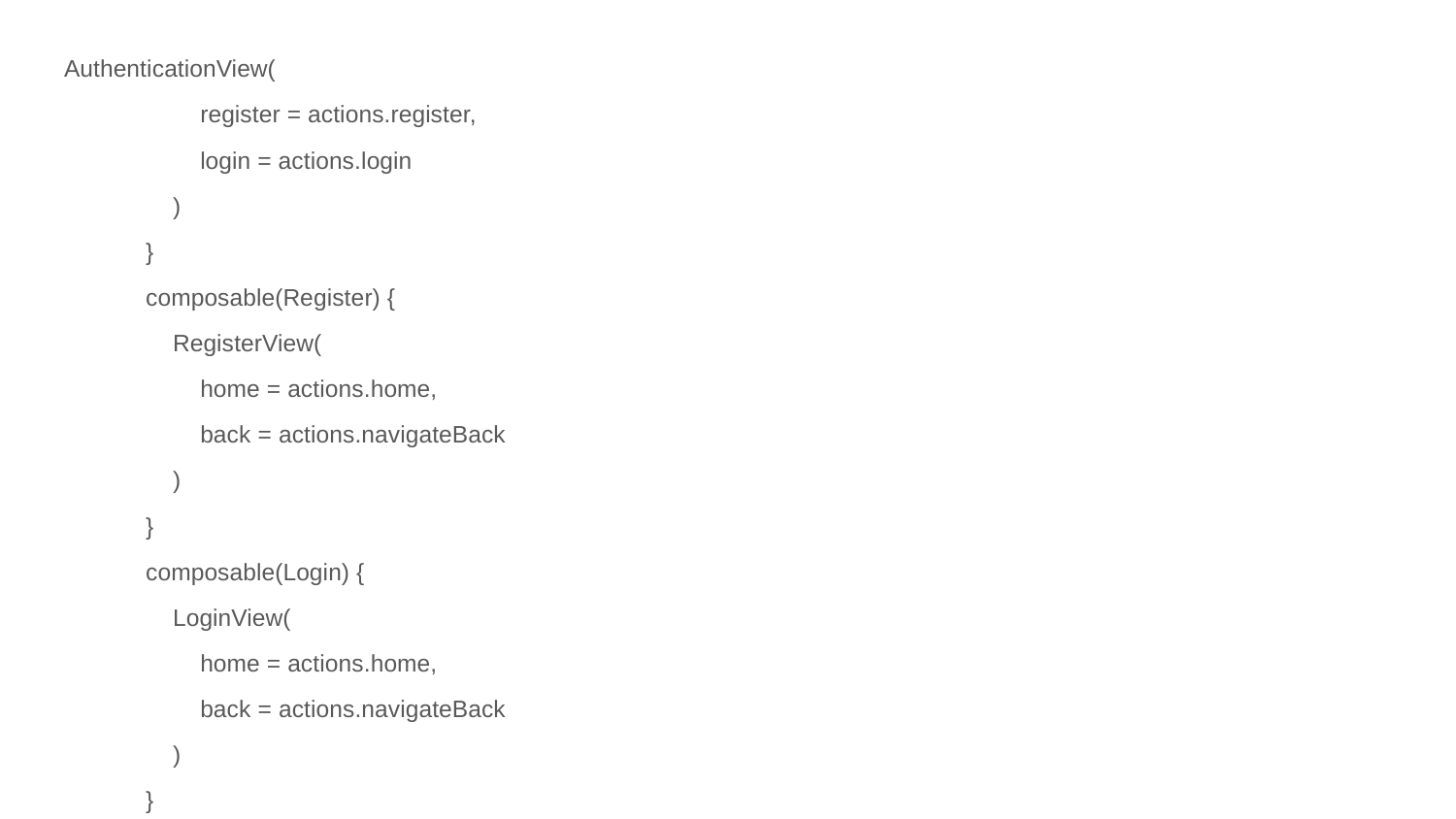

AuthenticationView(
                    register = actions.register,
                    login = actions.login
                )
            }
            composable(Register) {
                RegisterView(
                    home = actions.home,
                    back = actions.navigateBack
                )
            }
            composable(Login) {
                LoginView(
                    home = actions.home,
                    back = actions.navigateBack
                )
            }